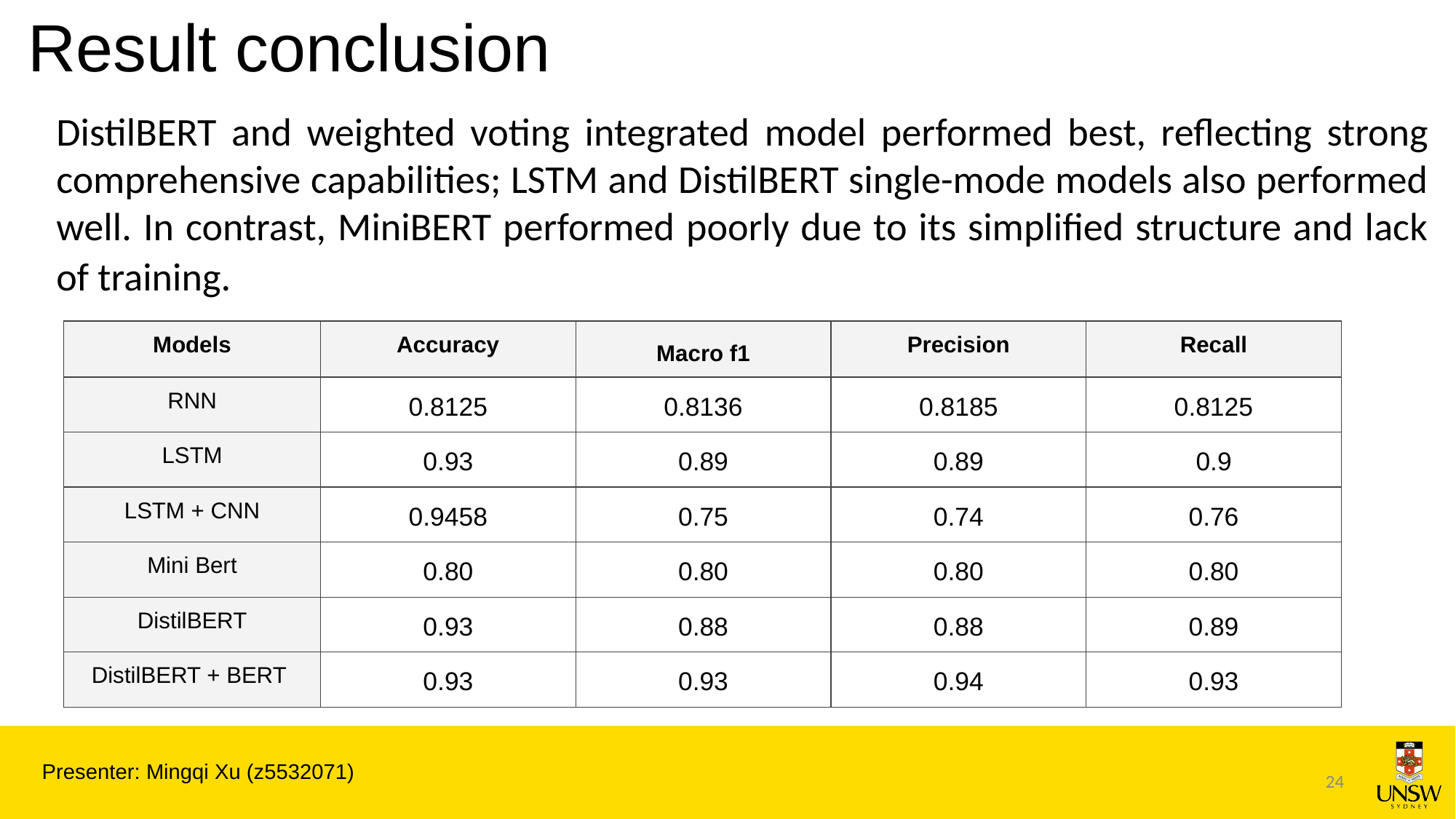

# Result conclusion

DistilBERT and weighted voting integrated model performed best, reflecting strong comprehensive capabilities; LSTM and DistilBERT single-mode models also performed well. In contrast, MiniBERT performed poorly due to its simplified structure and lack of training.
| Models | Accuracy | Macro f1 | Precision | Recall |
| --- | --- | --- | --- | --- |
| RNN | 0.8125 | 0.8136 | 0.8185 | 0.8125 |
| LSTM | 0.93 | 0.89 | 0.89 | 0.9 |
| LSTM + CNN | 0.9458 | 0.75 | 0.74 | 0.76 |
| Mini Bert | 0.80 | 0.80 | 0.80 | 0.80 |
| DistilBERT | 0.93 | 0.88 | 0.88 | 0.89 |
| DistilBERT + BERT | 0.93 | 0.93 | 0.94 | 0.93 |
Presenter: Mingqi Xu (z5532071)

24